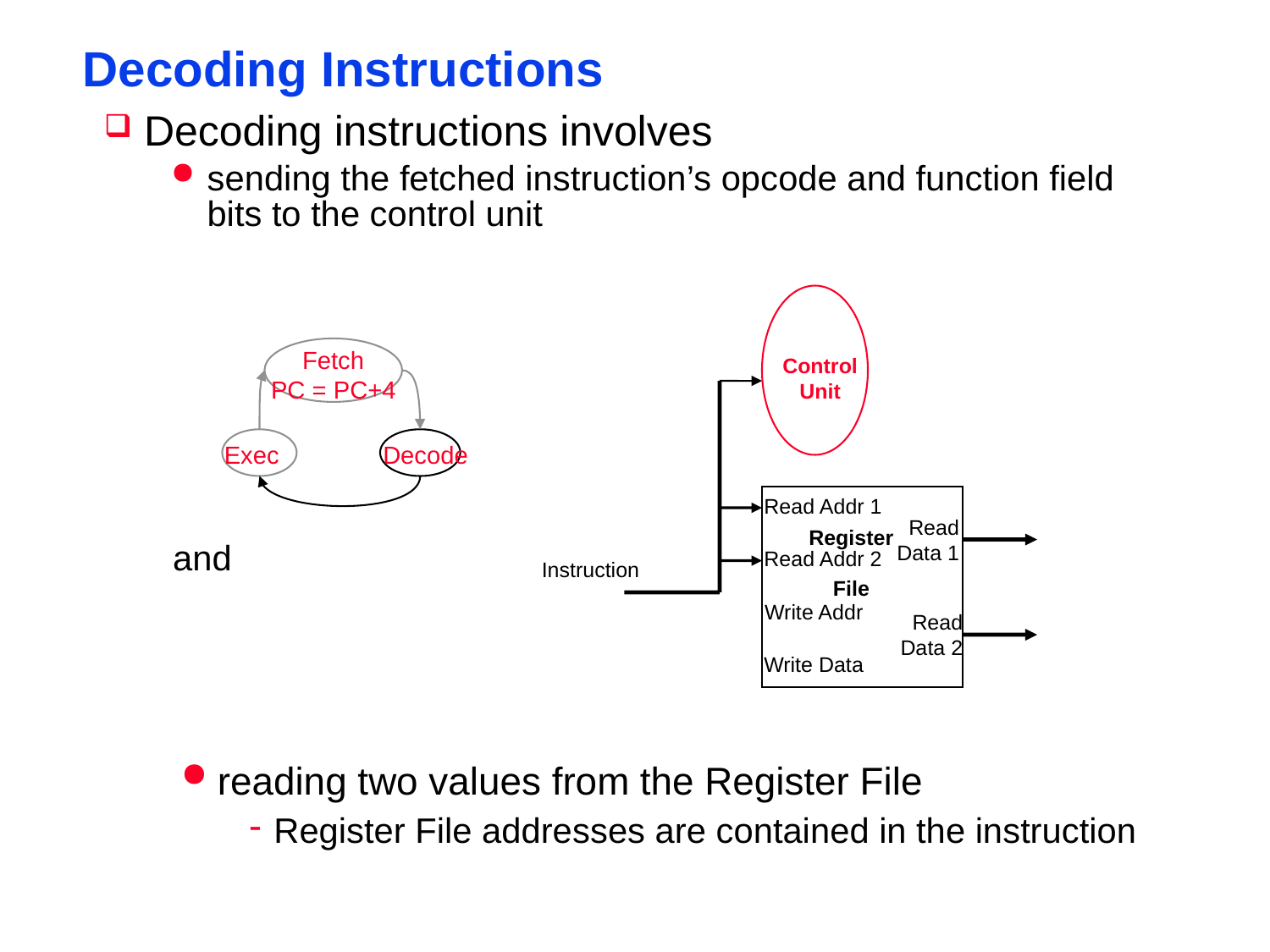

# Decoding Instructions
Decoding instructions involves
sending the fetched instruction’s opcode and function field bits to the control unit

and

Fetch
PC = PC+4

Exec
Decode
Control
Unit

Read Addr 1

Read
 Data 1
Register

File
Read Addr 2

Write Addr
Read
 Data 2

Write Data
Instruction

reading two values from the Register File
Register File addresses are contained in the instruction